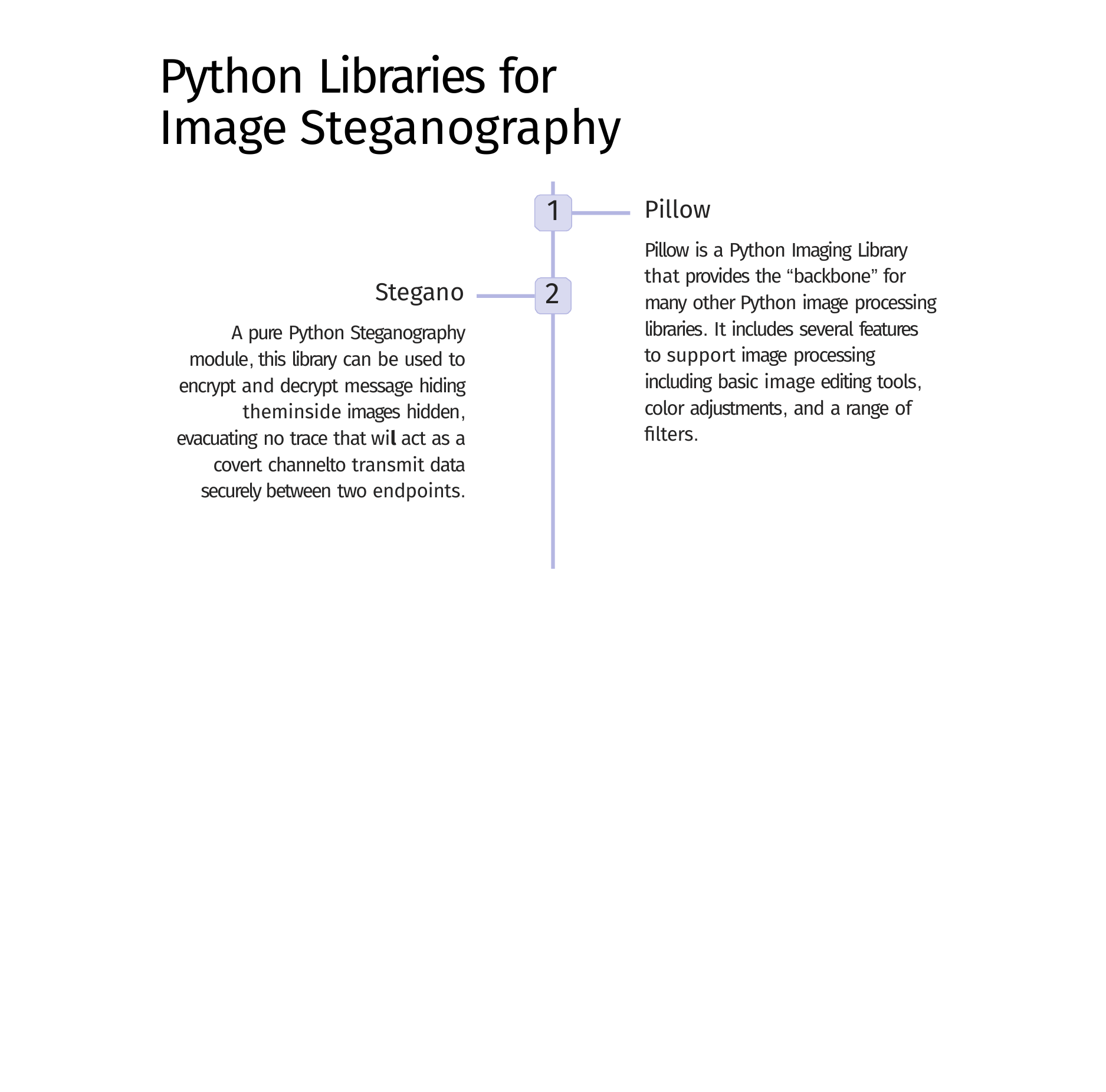

# Python Libraries for Image Steganography

1
Pillow
Pillow is a Python Imaging Library that provides the “backbone” for many other Python image processing libraries. It includes several features to support image processing including basic image editing tools, color adjustments, and a range of filters.
2
Stegano
A pure Python Steganography module, this library can be used to encrypt and decrypt message hiding theminside images hidden, evacuating no trace that wil act as a covert channelto transmit data securely between two endpoints.